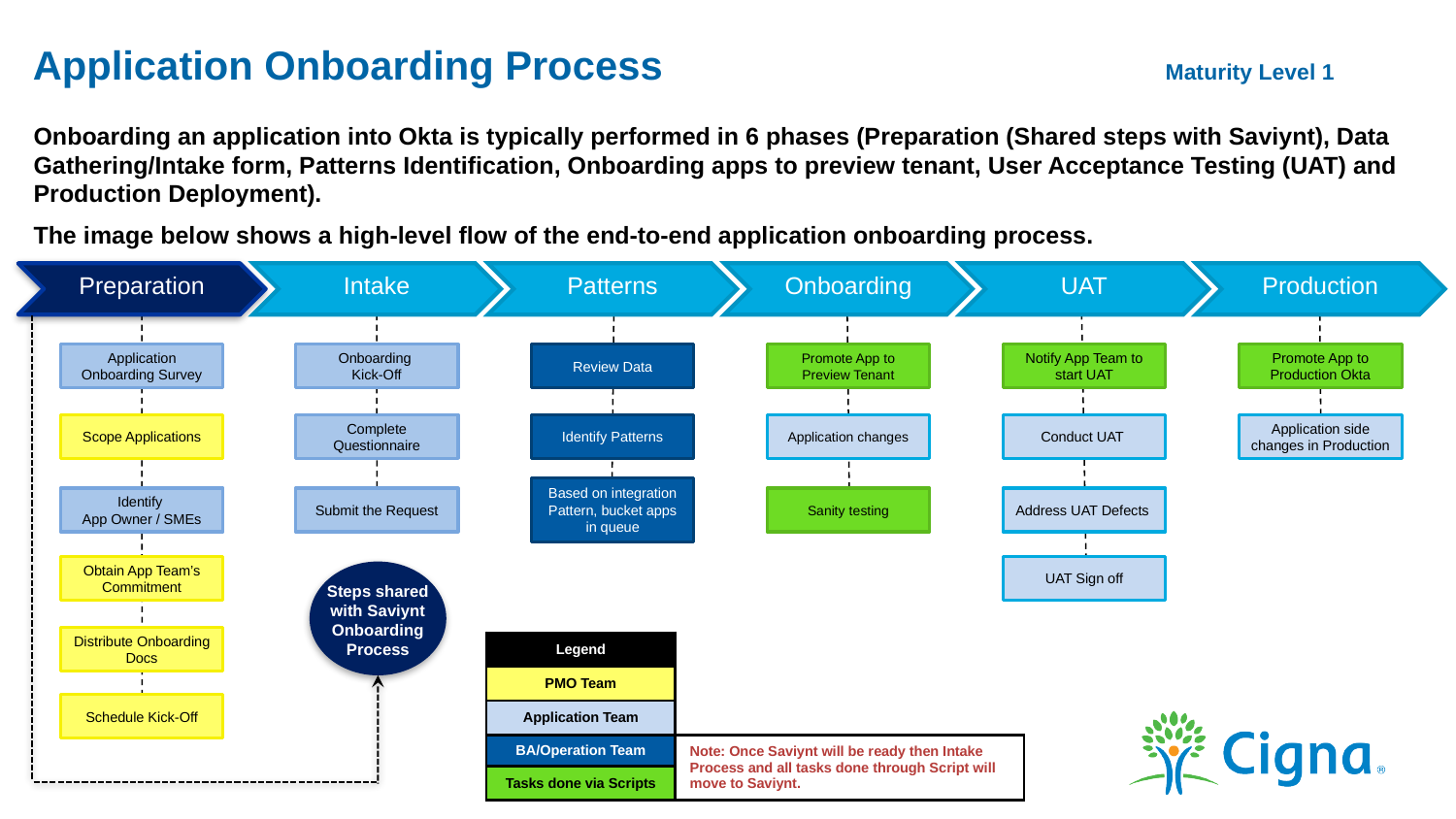

# Application Onboarding Process                                             Maturity Level 1
Onboarding an application into Okta is typically performed in 6 phases (Preparation (Shared steps with Saviynt), Data Gathering/Intake form, Patterns Identification, Onboarding apps to preview tenant, User Acceptance Testing (UAT) and Production Deployment).
The image below shows a high-level flow of the end-to-end application onboarding process.
Preparation
Intake
Patterns
Onboarding
UAT
Production
Application Onboarding Survey
Onboarding
Kick-Off
Review Data
Promote App to Preview Tenant
Notify App Team to start UAT
Promote App to Production Okta
Scope Applications
Complete Questionnaire
Identify Patterns
Application changes
Conduct UAT
Application side changes in Production
Based on integration Pattern, bucket apps in queue
Identify
App Owner / SMEs
Submit the Request
Sanity testing
Address UAT Defects
Obtain App Team’s Commitment
UAT Sign off

Steps shared with Saviynt Onboarding Process
Distribute Onboarding Docs
| Legend |  |
| --- | --- |
| PMO Team |  |
| Application Team |  |
| BA/Operation Team | Note: Once Saviynt will be ready then Intake Process and all tasks done through Script will move to Saviynt. |
| Tasks done via Scripts |  |
Schedule Kick-Off